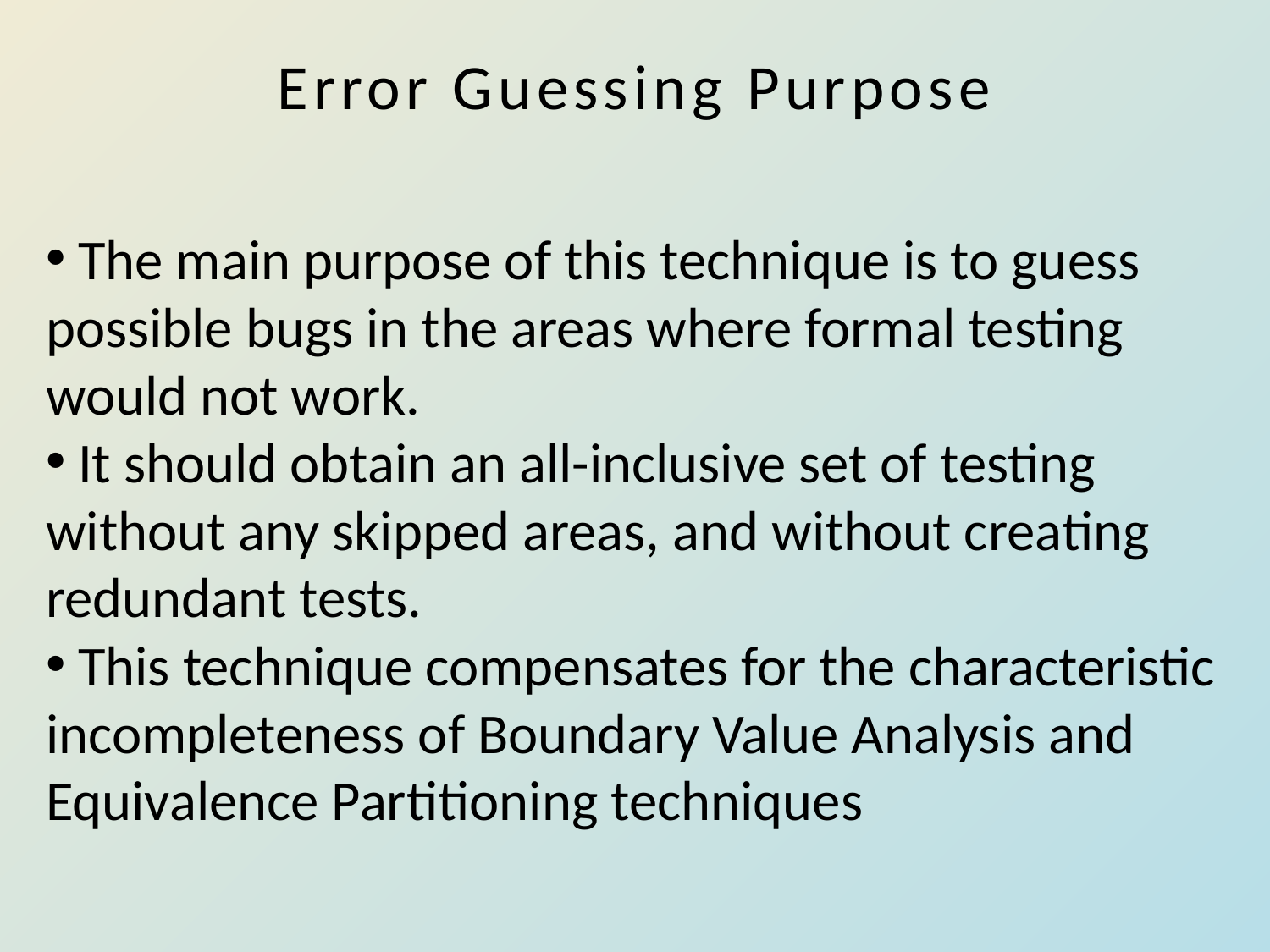

# Error Guessing Purpose
 The main purpose of this technique is to guess possible bugs in the areas where formal testing would not work.
 It should obtain an all-inclusive set of testing without any skipped areas, and without creating redundant tests.
 This technique compensates for the characteristic incompleteness of Boundary Value Analysis and Equivalence Partitioning techniques